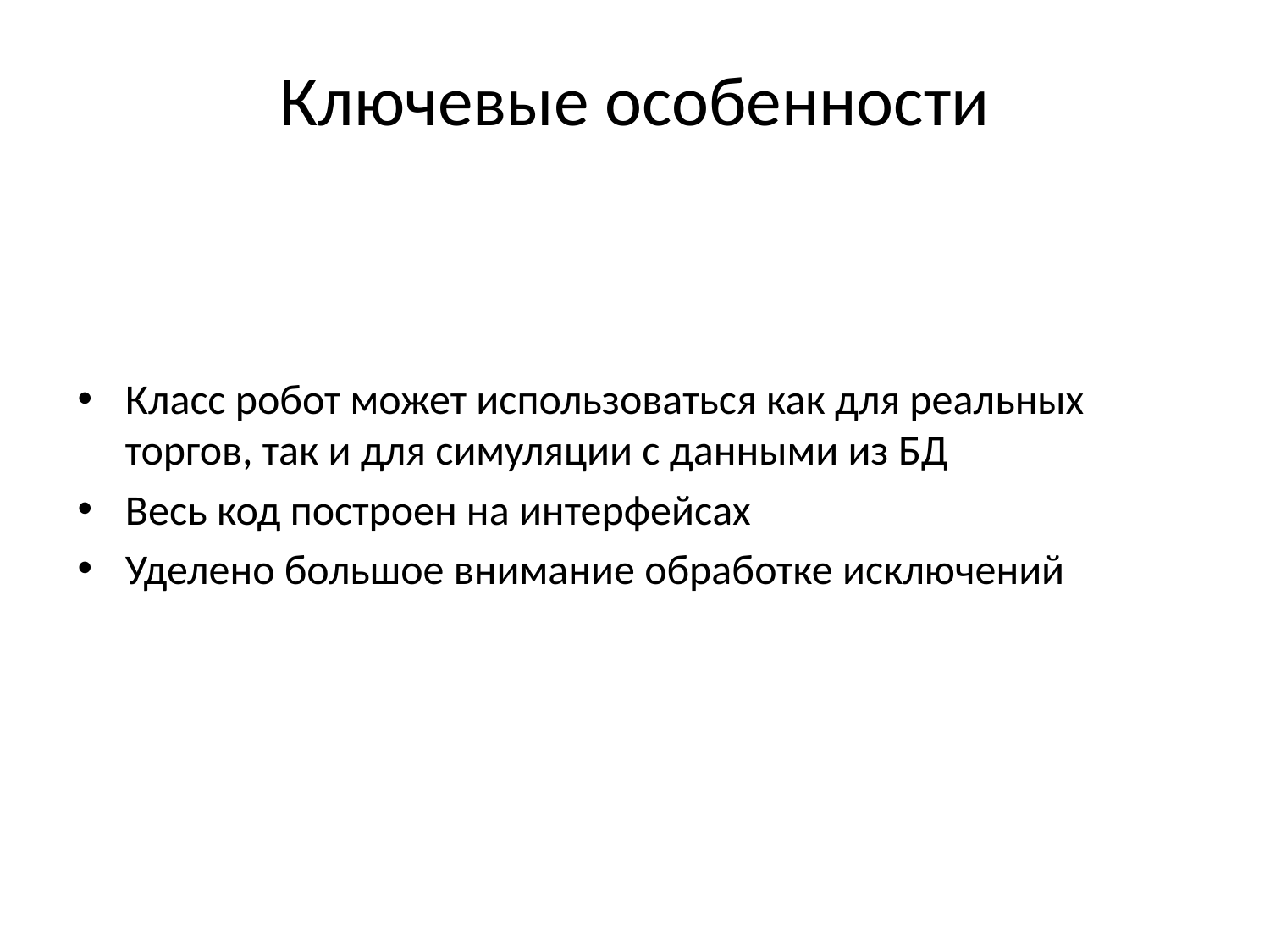

# Ключевые особенности
Класс робот может использоваться как для реальных торгов, так и для симуляции с данными из БД
Весь код построен на интерфейсах
Уделено большое внимание обработке исключений